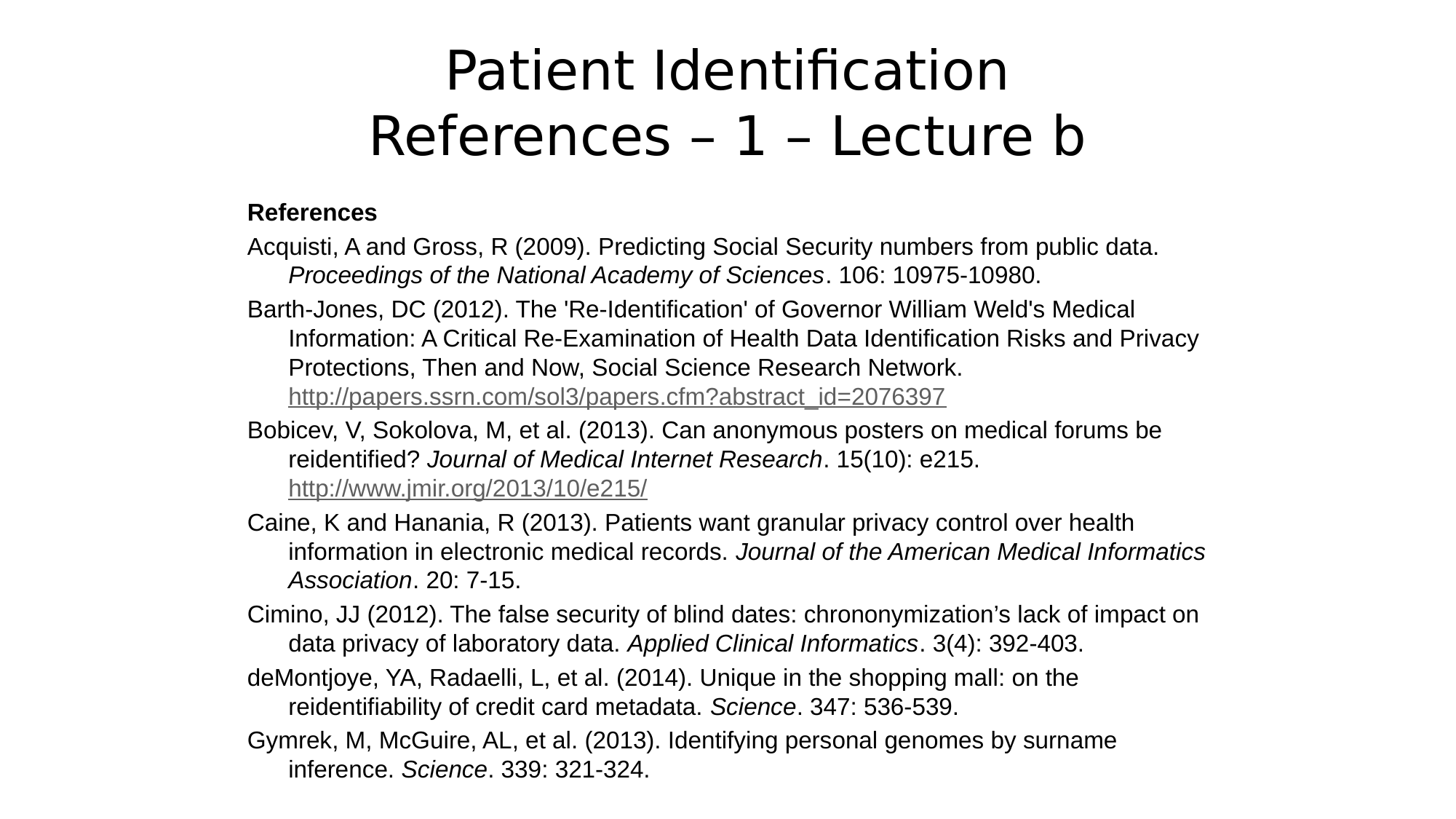

# Patient Identification References – 1 – Lecture b
References
Acquisti, A and Gross, R (2009). Predicting Social Security numbers from public data. Proceedings of the National Academy of Sciences. 106: 10975-10980.
Barth-Jones, DC (2012). The 'Re-Identification' of Governor William Weld's Medical Information: A Critical Re-Examination of Health Data Identification Risks and Privacy Protections, Then and Now, Social Science Research Network. http://papers.ssrn.com/sol3/papers.cfm?abstract_id=2076397
Bobicev, V, Sokolova, M, et al. (2013). Can anonymous posters on medical forums be reidentified? Journal of Medical Internet Research. 15(10): e215. http://www.jmir.org/2013/10/e215/
Caine, K and Hanania, R (2013). Patients want granular privacy control over health information in electronic medical records. Journal of the American Medical Informatics Association. 20: 7-15.
Cimino, JJ (2012). The false security of blind dates: chrononymization’s lack of impact on data privacy of laboratory data. Applied Clinical Informatics. 3(4): 392-403.
deMontjoye, YA, Radaelli, L, et al. (2014). Unique in the shopping mall: on the reidentifiability of credit card metadata. Science. 347: 536-539.
Gymrek, M, McGuire, AL, et al. (2013). Identifying personal genomes by surname inference. Science. 339: 321-324.